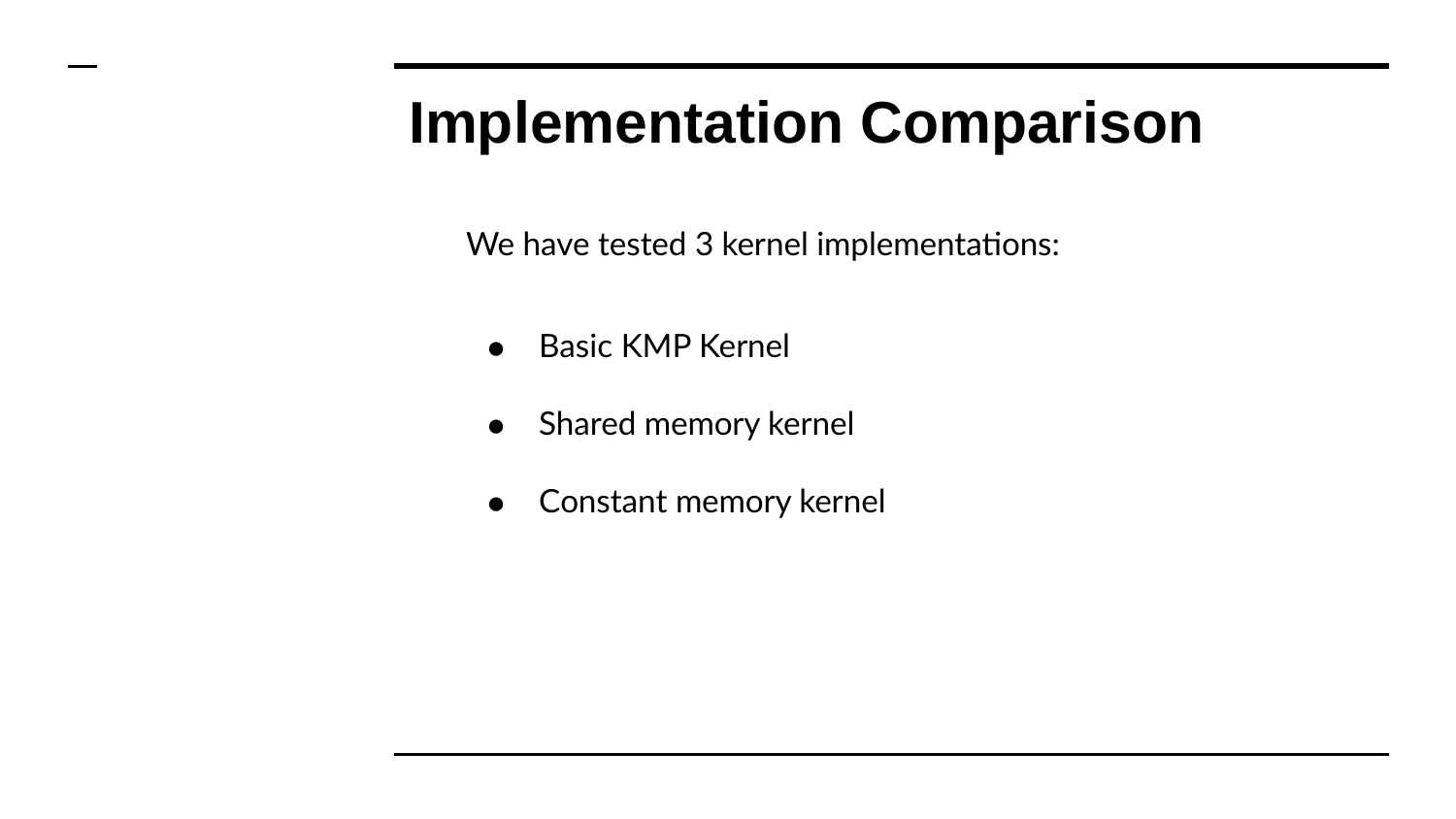

# Implementation Comparison
We have tested 3 kernel implementations:
Basic KMP Kernel
Shared memory kernel
Constant memory kernel